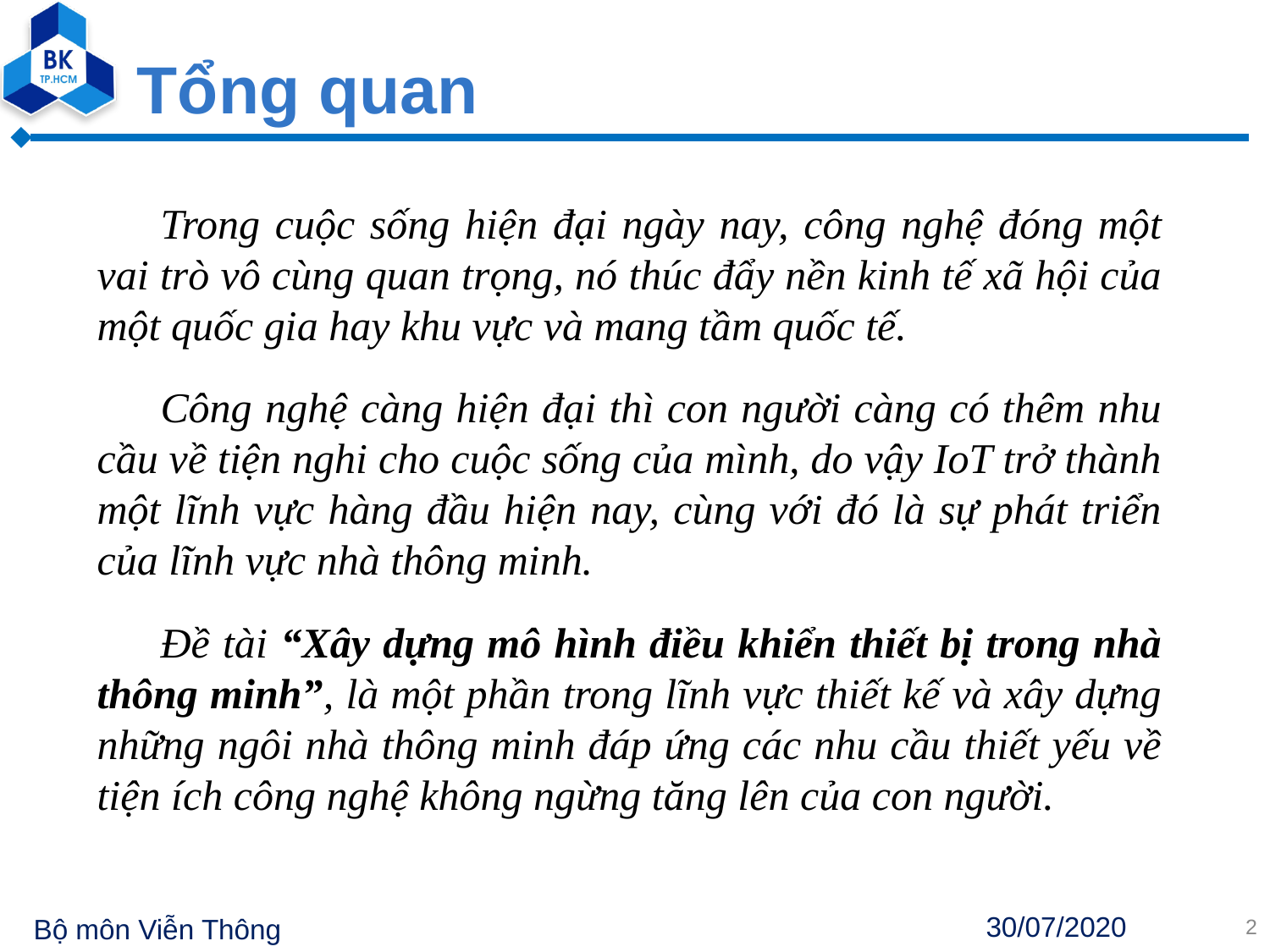

# Tổng quan
Trong cuộc sống hiện đại ngày nay, công nghệ đóng một vai trò vô cùng quan trọng, nó thúc đẩy nền kinh tế xã hội của một quốc gia hay khu vực và mang tầm quốc tế.
Công nghệ càng hiện đại thì con người càng có thêm nhu cầu về tiện nghi cho cuộc sống của mình, do vậy IoT trở thành một lĩnh vực hàng đầu hiện nay, cùng với đó là sự phát triển của lĩnh vực nhà thông minh.
Đề tài “Xây dựng mô hình điều khiển thiết bị trong nhà thông minh”, là một phần trong lĩnh vực thiết kế và xây dựng những ngôi nhà thông minh đáp ứng các nhu cầu thiết yếu về tiện ích công nghệ không ngừng tăng lên của con người.
2